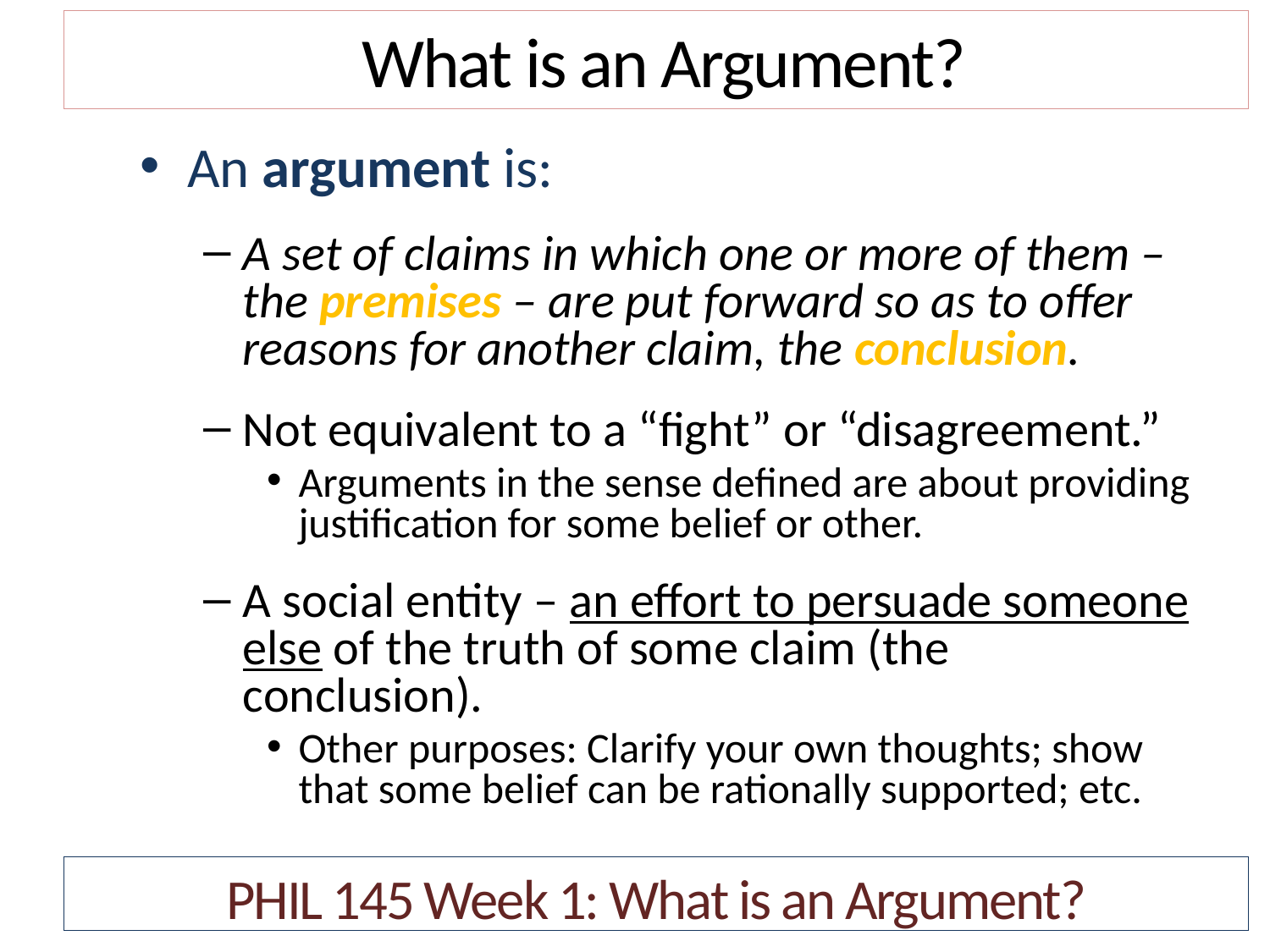

What is an Argument?
An argument is:

A set of claims in which one or more of them – the premises – are put forward so as to offer reasons for another claim, the conclusion.

Not equivalent to a “fight” or “disagreement.”
Arguments in the sense defined are about providing justification for some belief or other.

A social entity – an effort to persuade someone else of the truth of some claim (the conclusion).
Other purposes: Clarify your own thoughts; show that some belief can be rationally supported; etc.
PHIL 145 Week 1: What is an Argument?